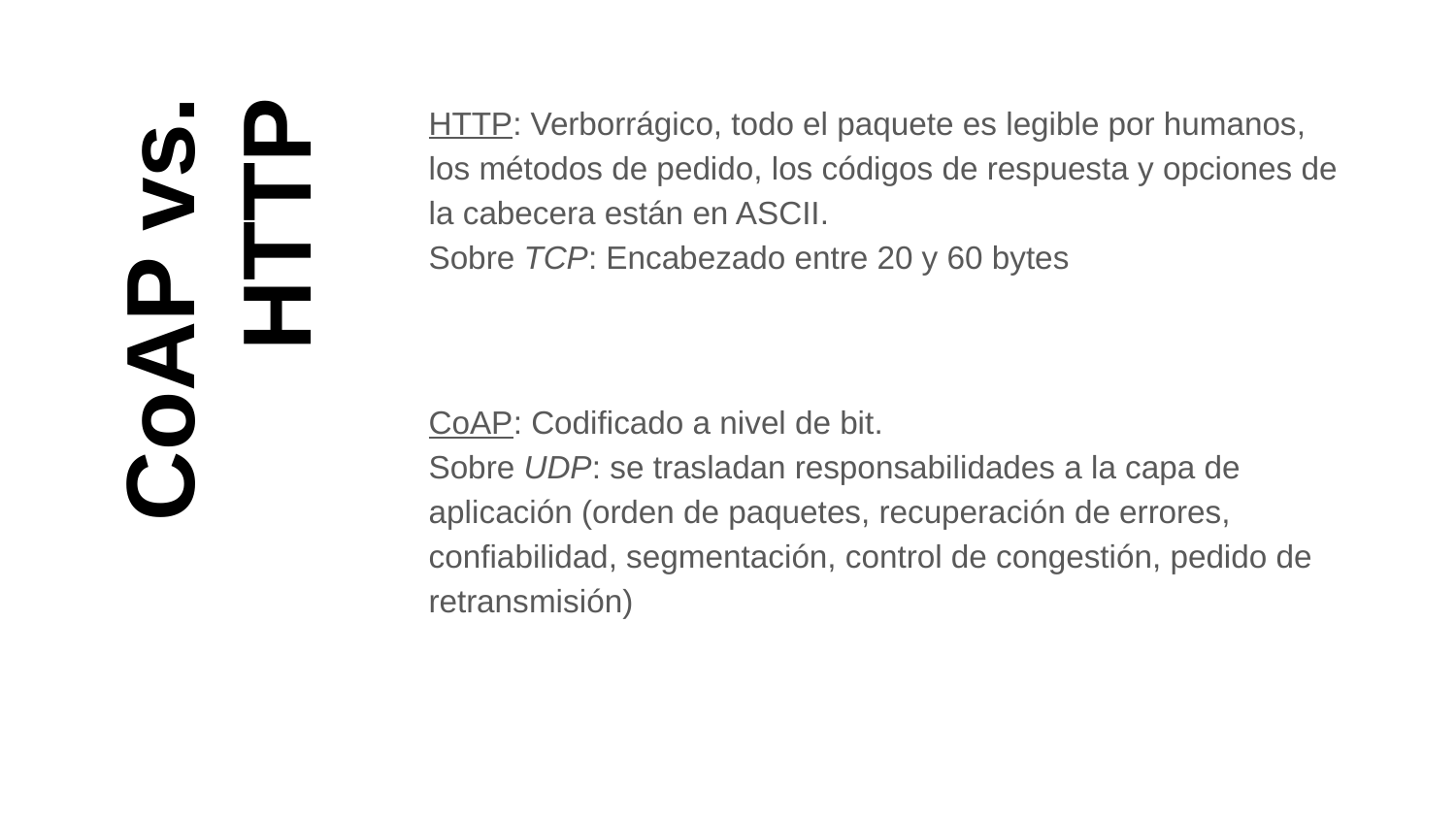

HTTP: Verborrágico, todo el paquete es legible por humanos, los métodos de pedido, los códigos de respuesta y opciones de la cabecera están en ASCII.
Sobre TCP: Encabezado entre 20 y 60 bytes
 GET /temperatura.html HTTP/1.1 \r\n
 Accept: application/json       \r\n
CoAP: Codificado a nivel de bit.
Sobre UDP: se trasladan responsabilidades a la capa de aplicación (orden de paquetes, recuperación de errores, confiabilidad, segmentación, control de congestión, pedido de retransmisión)
# CoAP vs. HTTP